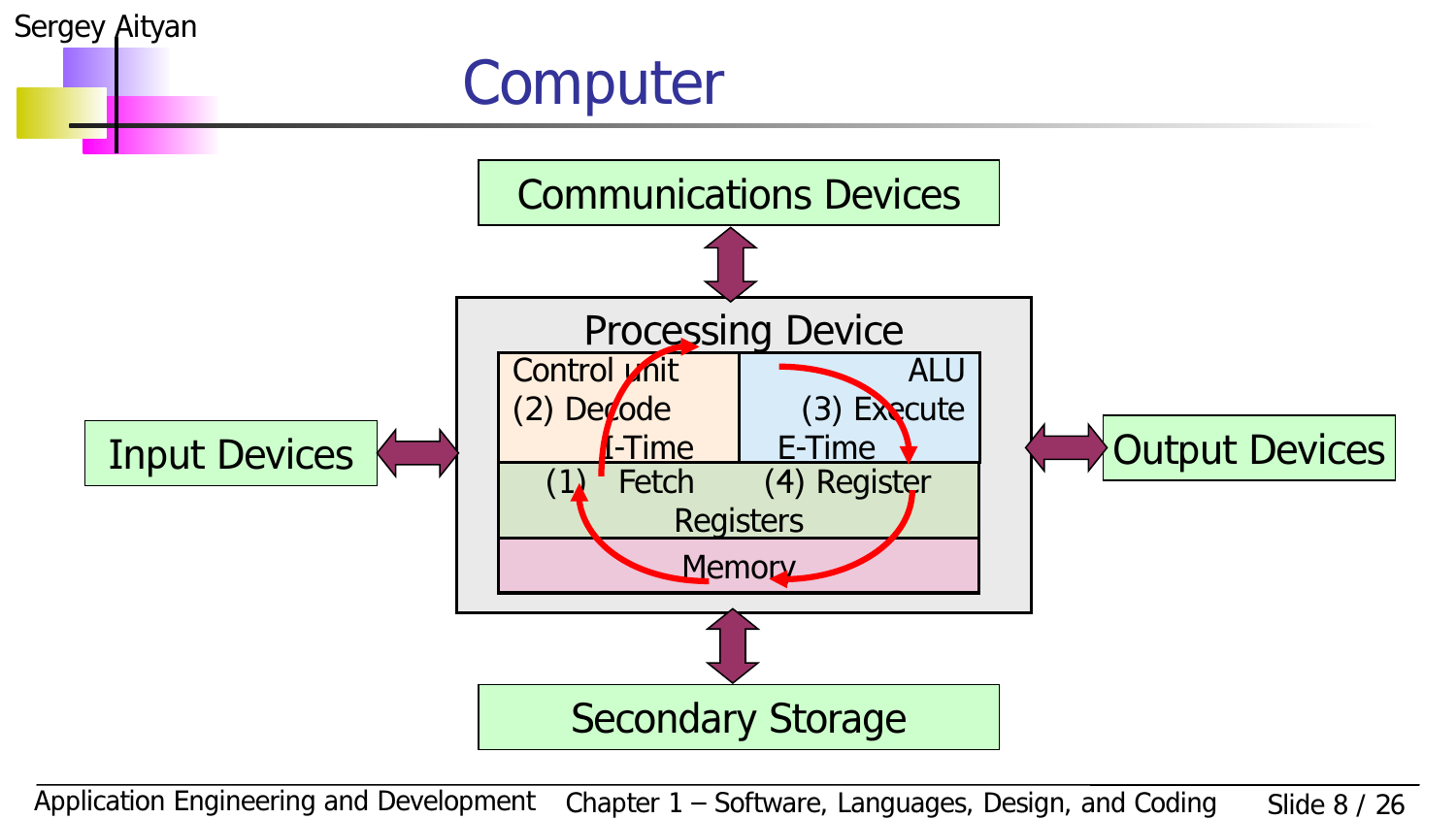

# Computer
Communications Devices

Processing Device
Control unit
(2) Decode
         I-Time
ALU
(3) Execute
E-Time
Fetch	(4) Register
Registers
Memory

Output Devices
Input Devices

Secondary Storage